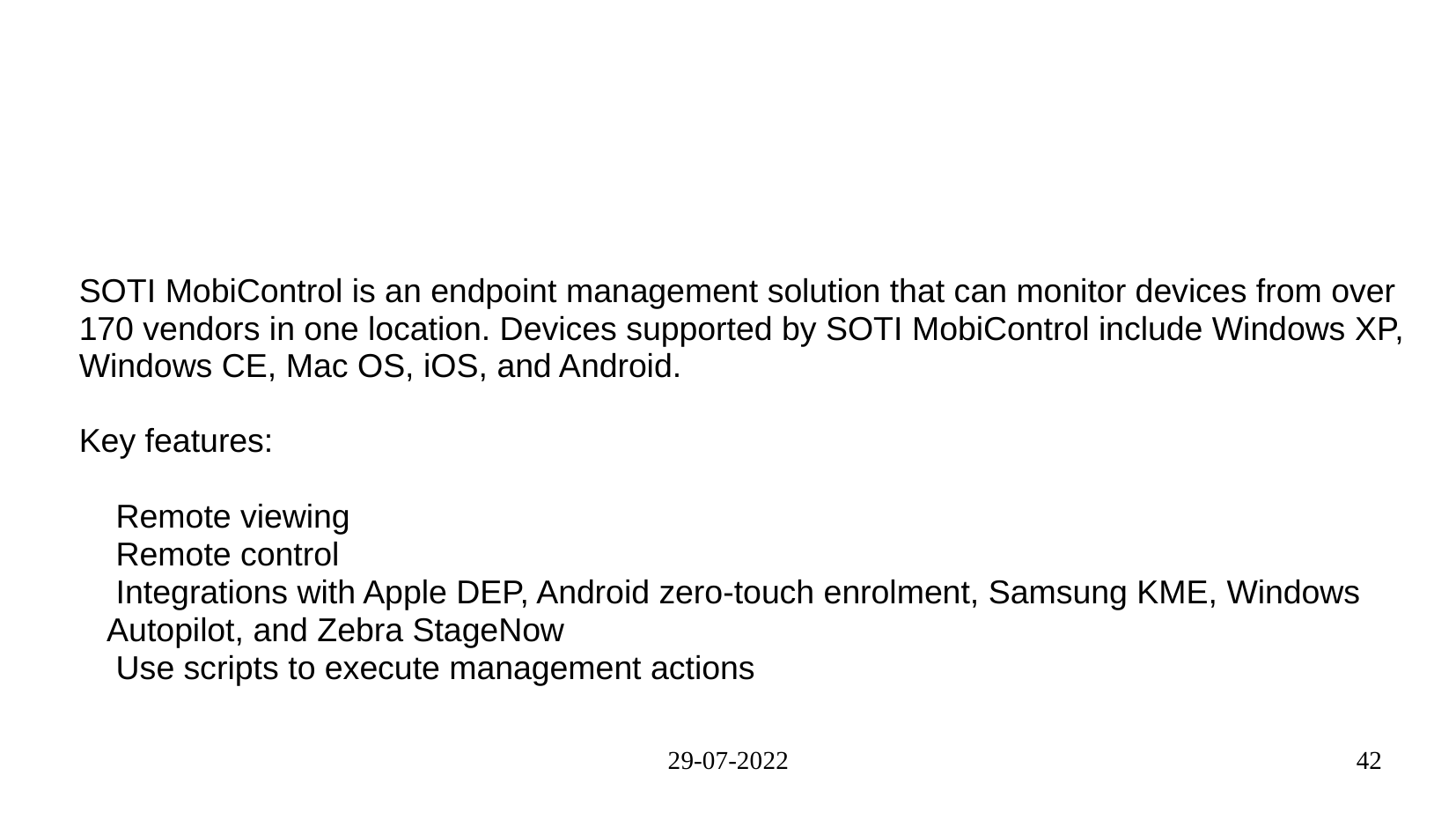

#

SOTI MobiControl is an endpoint management solution that can monitor devices from over
170 vendors in one location. Devices supported by SOTI MobiControl include Windows XP, Windows CE, Mac OS, iOS, and Android.

Key features:

    Remote viewing
    Remote control
    Integrations with Apple DEP, Android zero-touch enrolment, Samsung KME, Windows
   Autopilot, and Zebra StageNow
    Use scripts to execute management actions
29-07-2022
42